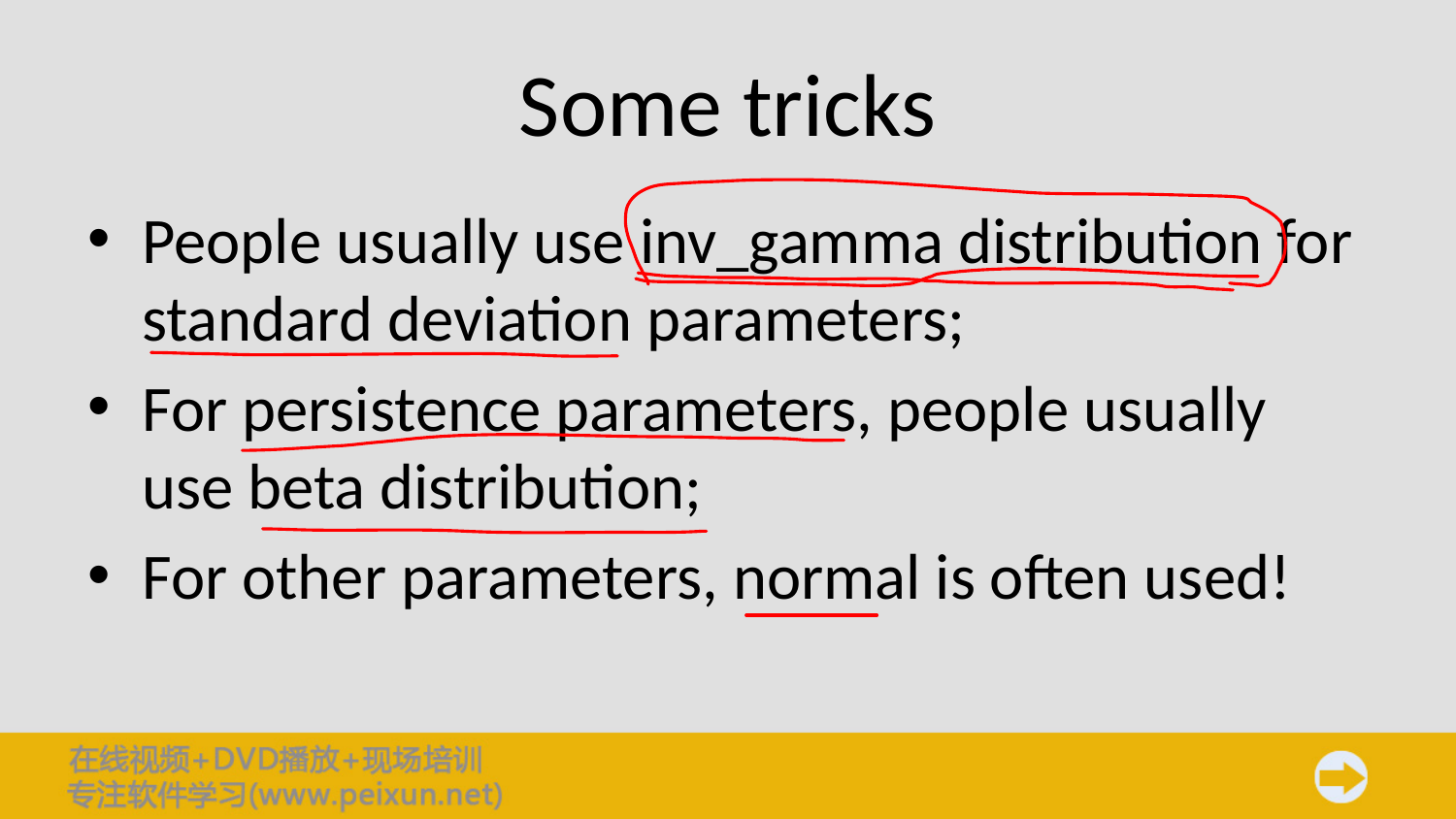

# Some tricks
People usually use inv_gamma distribution for standard deviation parameters;
For persistence parameters, people usually use beta distribution;
For other parameters, normal is often used!